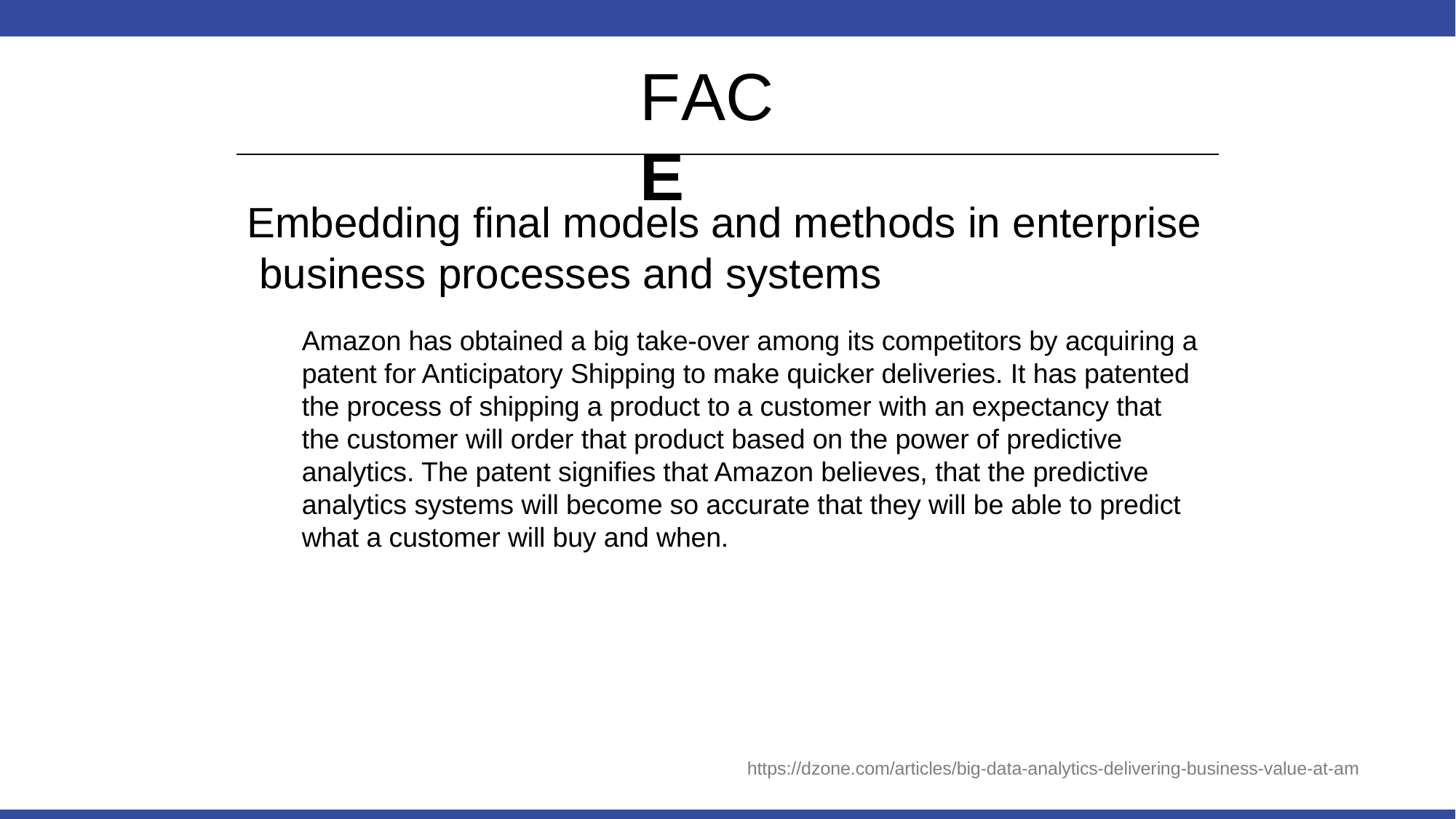

# FACE

Embedding final models and methods in enterprise  business processes and systems
Amazon has obtained a big take-over among its competitors by acquiring a patent for Anticipatory Shipping to make quicker deliveries. It has patented the process of shipping a product to a customer with an expectancy that the customer will order that product based on the power of predictive analytics. The patent signifies that Amazon believes, that the predictive analytics systems will become so accurate that they will be able to predict what a customer will buy and when.
https://dzone.com/articles/big-data-analytics-delivering-business-value-at-am